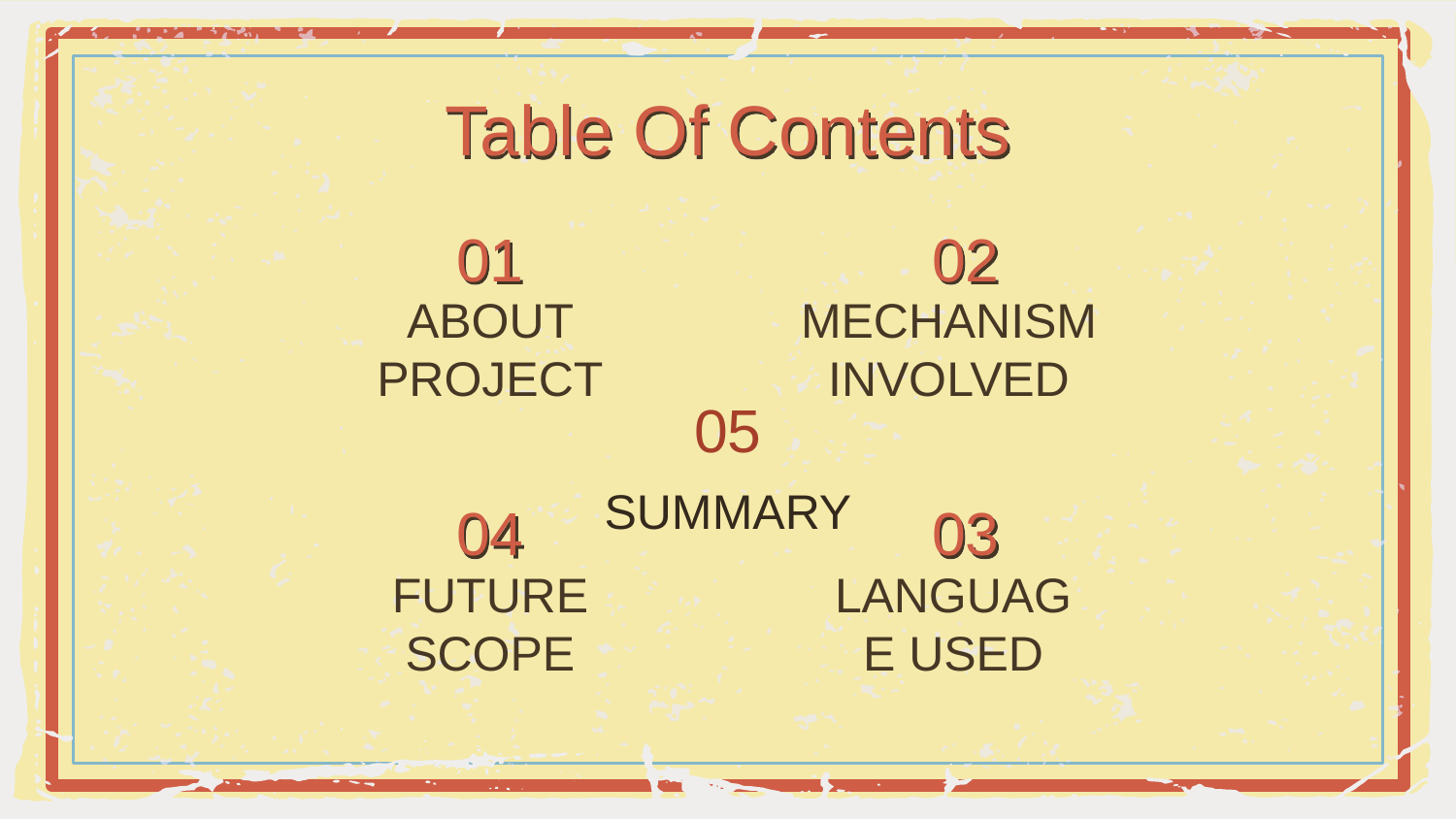

Table Of Contents
01
02
# ABOUT PROJECT
MECHANISM INVOLVED
05
SUMMARY
04
03
FUTURE SCOPE
LANGUAGE USED